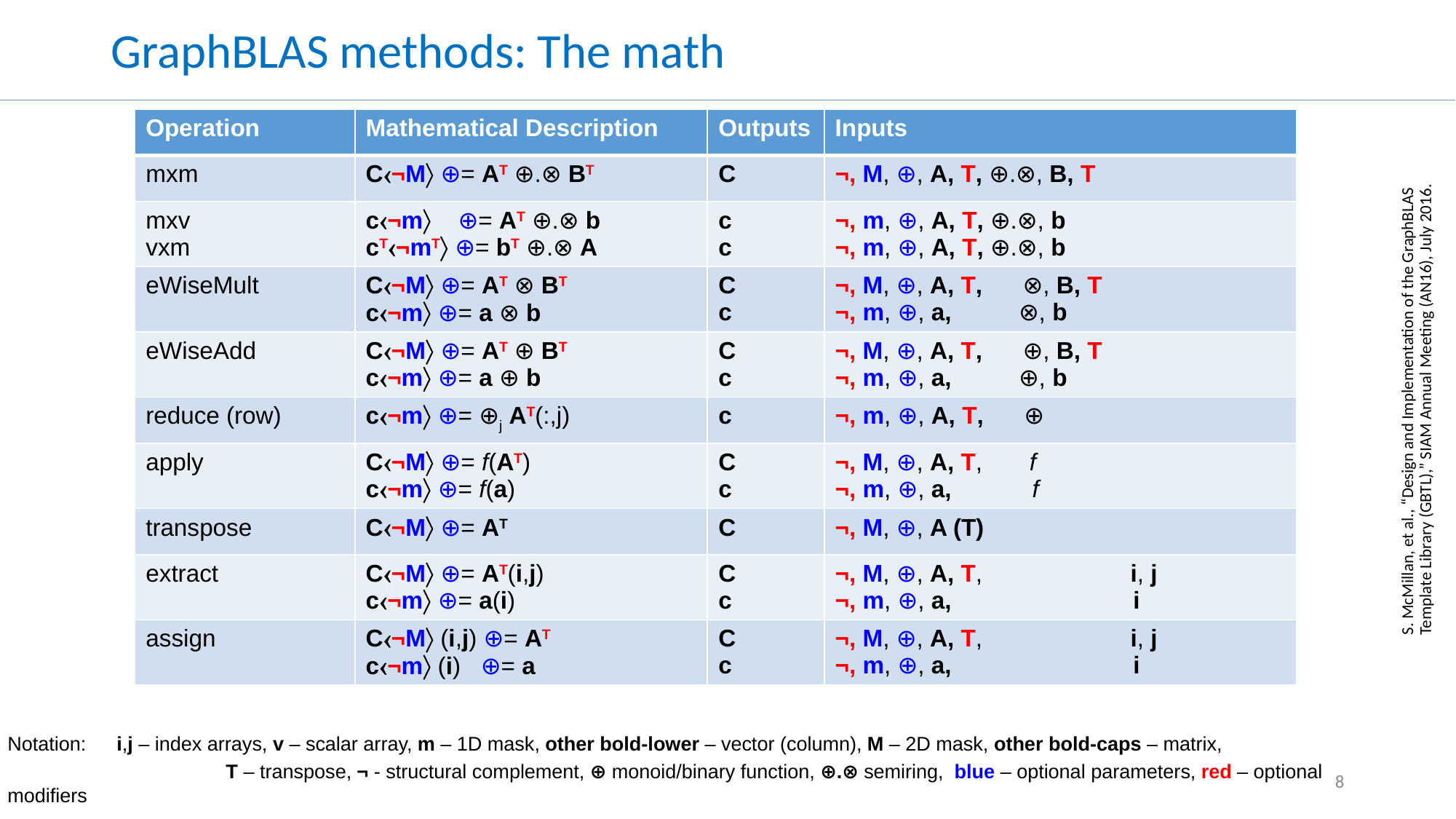

# GraphBLAS methods: The math
| Operation | Mathematical Description | Outputs | Inputs |
| --- | --- | --- | --- |
| mxm | C〈¬M〉 ⊕= AT ⊕.⊗ BT | C | ¬, M, ⊕, A, T, ⊕.⊗, B, T |
| mxv vxm | c〈¬m〉 ⊕= AT ⊕.⊗ b cT〈¬mT〉 ⊕= bT ⊕.⊗ A | c c | ¬, m, ⊕, A, T, ⊕.⊗, b ¬, m, ⊕, A, T, ⊕.⊗, b |
| eWiseMult | C〈¬M〉 ⊕= AT ⊗ BT c〈¬m〉 ⊕= a ⊗ b | C c | ¬, M, ⊕, A, T, ⊗, B, T ¬, m, ⊕, a, ⊗, b |
| eWiseAdd | C〈¬M〉 ⊕= AT ⊕ BT c〈¬m〉 ⊕= a ⊕ b | C c | ¬, M, ⊕, A, T, ⊕, B, T ¬, m, ⊕, a, ⊕, b |
| reduce (row) | c〈¬m〉 ⊕= ⊕j AT(:,j) | c | ¬, m, ⊕, A, T, ⊕ |
| apply | C〈¬M〉 ⊕= f(AT) c〈¬m〉 ⊕= f(a) | C c | ¬, M, ⊕, A, T, f ¬, m, ⊕, a, f |
| transpose | C〈¬M〉 ⊕= AT | C | ¬, M, ⊕, A (T) |
| extract | C〈¬M〉 ⊕= AT(i,j) c〈¬m〉 ⊕= a(i) | C c | ¬, M, ⊕, A, T, i, j ¬, m, ⊕, a, i |
| assign | C〈¬M〉 (i,j) ⊕= AT c〈¬m〉 (i) ⊕= a | C c | ¬, M, ⊕, A, T, i, j ¬, m, ⊕, a, i |
S. McMillan, et al., “Design and Implementation of the GraphBLAS Template Library (GBTL),” SIAM Annual Meeting (AN16), July 2016.
Notation: 	i,j – index arrays, v – scalar array, m – 1D mask, other bold-lower – vector (column), M – 2D mask, other bold-caps – matrix,
		T – transpose, ¬ - structural complement, ⊕ monoid/binary function, ⊕.⊗ semiring,  blue – optional parameters, red – optional modifiers
8